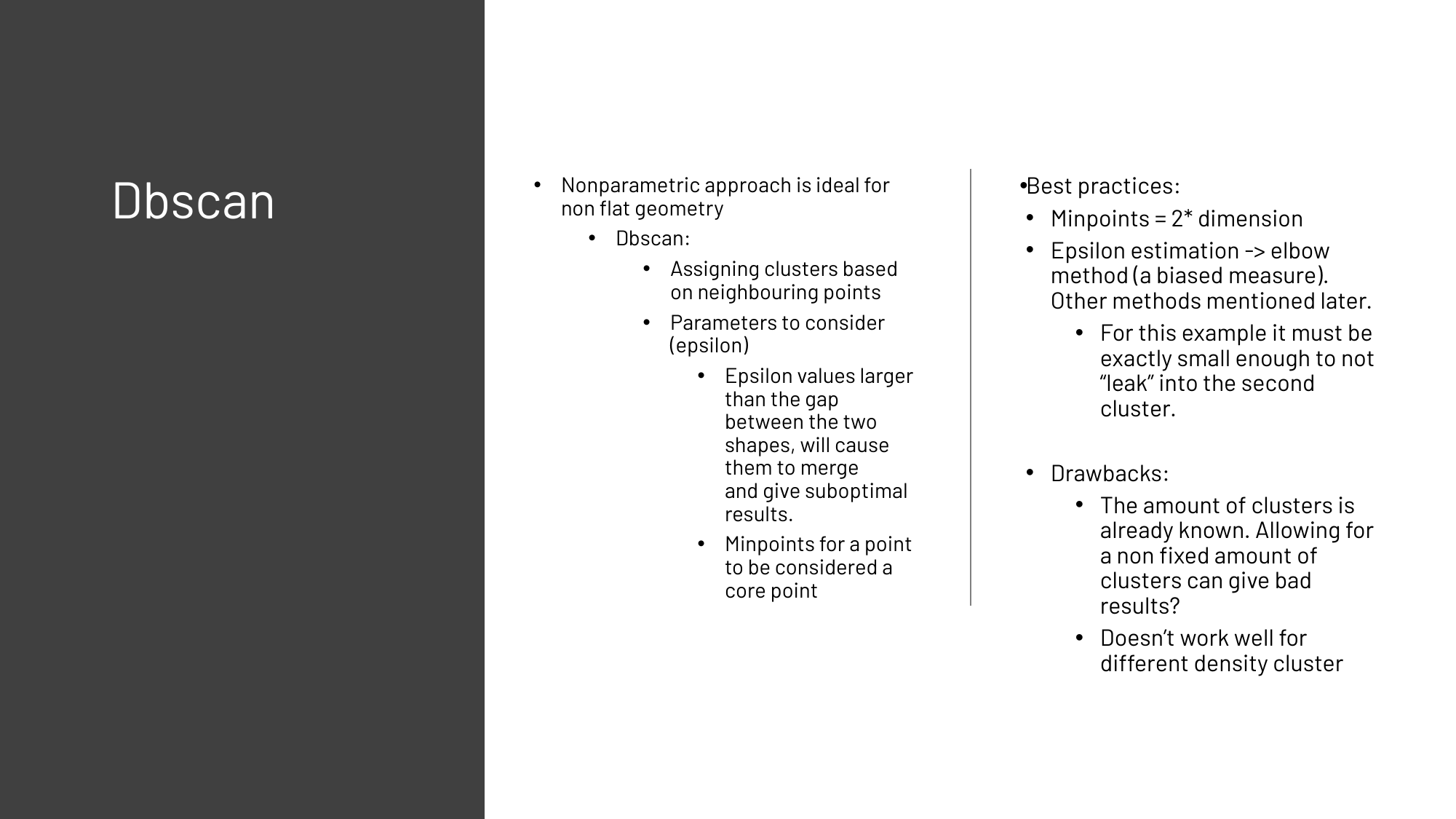

# Dbscan
Nonparametric approach is ideal for non flat geometry
Dbscan:
Assigning clusters based on neighbouring points
Parameters to consider (epsilon)
Epsilon values larger than the gap between the two shapes, will cause them to merge
and give suboptimal results.
Minpoints for a point to be considered a core point
Best practices:
Minpoints = 2* dimension
Epsilon estimation -> elbow method (a biased measure). Other methods mentioned later.
For this example it must be exactly small enough to not “leak” into the second cluster.

Drawbacks:
The amount of clusters is already known. Allowing for a non fixed amount of clusters can give bad results?
Doesn’t work well for different density cluster